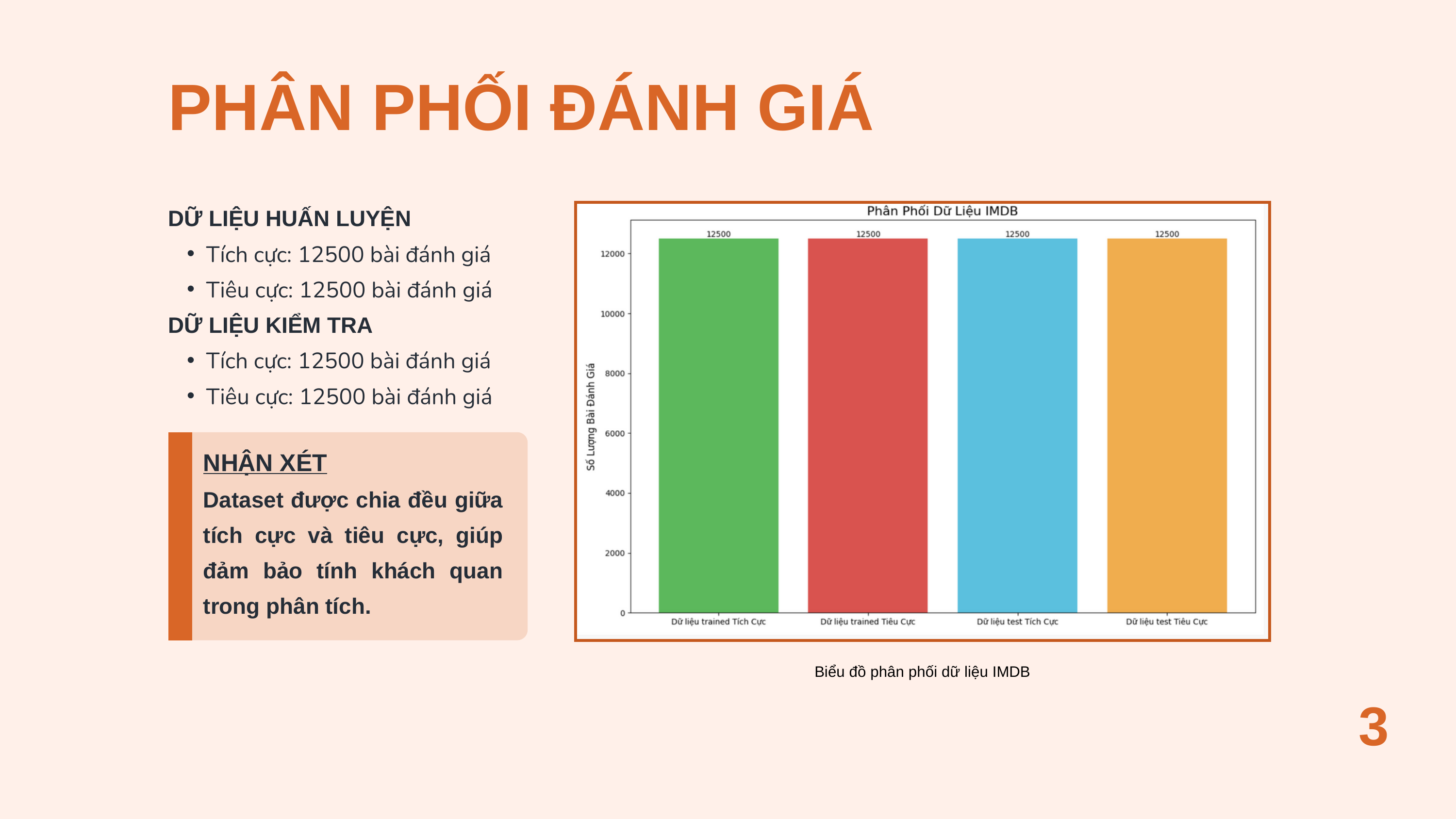

PHÂN PHỐI ĐÁNH GIÁ
DỮ LIỆU HUẤN LUYỆN
Tích cực: 12500 bài đánh giá
Tiêu cực: 12500 bài đánh giá
DỮ LIỆU KIỂM TRA
Tích cực: 12500 bài đánh giá
Tiêu cực: 12500 bài đánh giá

NHẬN XÉT
Dataset được chia đều giữa tích cực và tiêu cực, giúp đảm bảo tính khách quan trong phân tích.
Biểu đồ phân phối dữ liệu IMDB
3